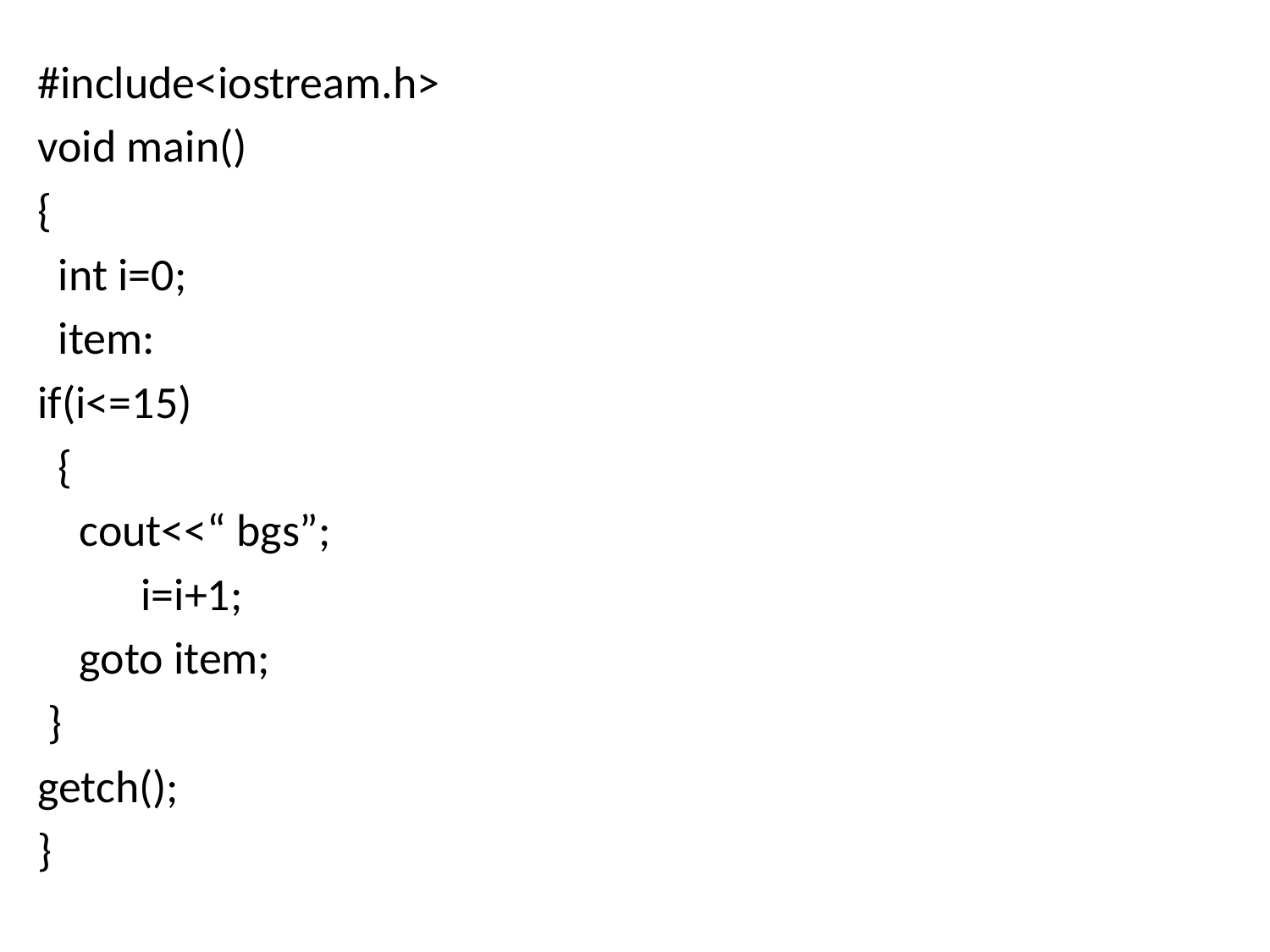

#include<iostream.h>
void main()
{
  int i=0;
  item:
if(i<=15)
  {
    cout<<“ bgs”;
	i=i+1;
    goto item;
 }
getch();
}